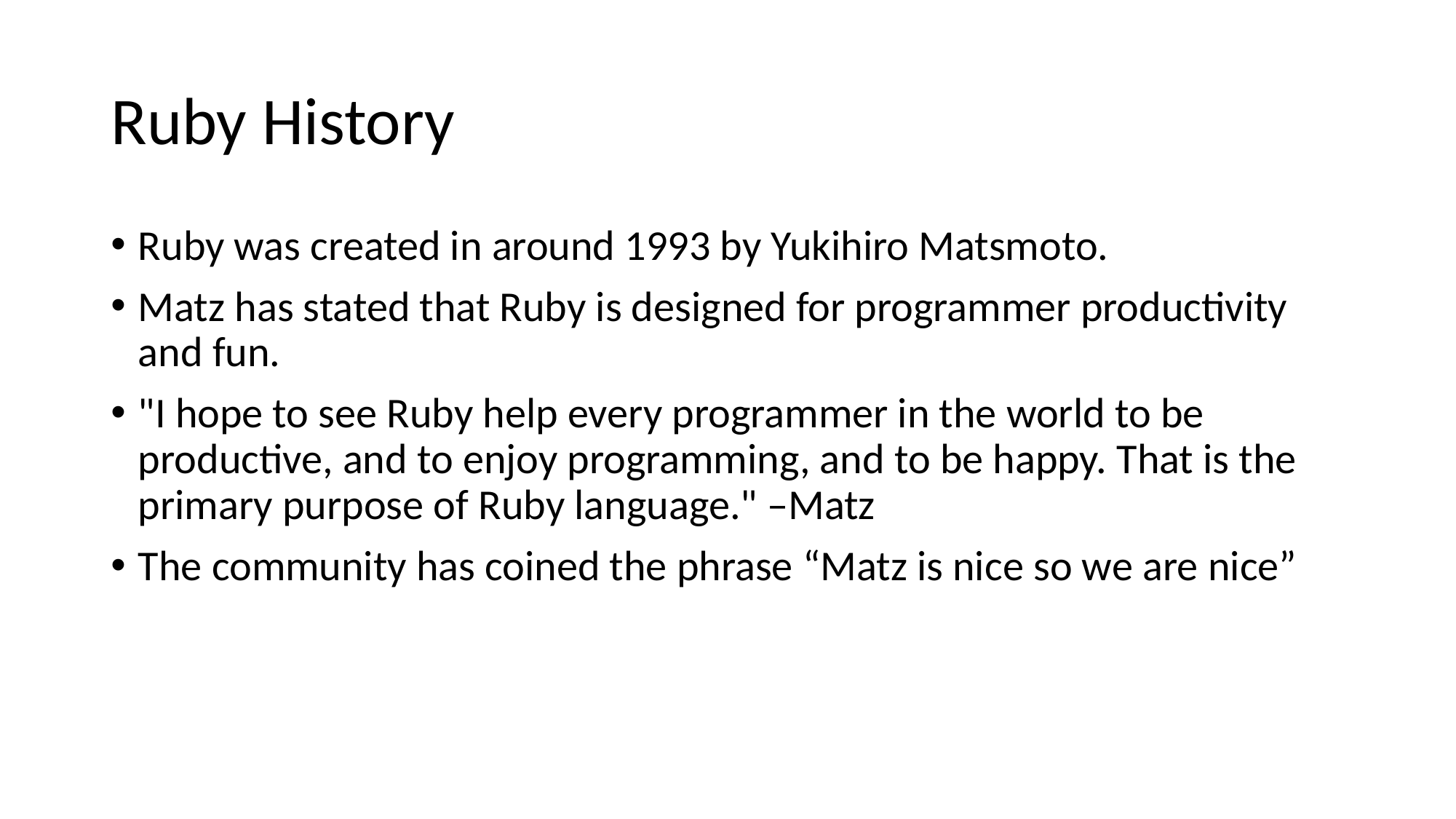

# Ruby History
Ruby was created in around 1993 by Yukihiro Matsmoto.
Matz has stated that Ruby is designed for programmer productivity and fun.
"I hope to see Ruby help every programmer in the world to be productive, and to enjoy programming, and to be happy. That is the primary purpose of Ruby language." –Matz
The community has coined the phrase “Matz is nice so we are nice”